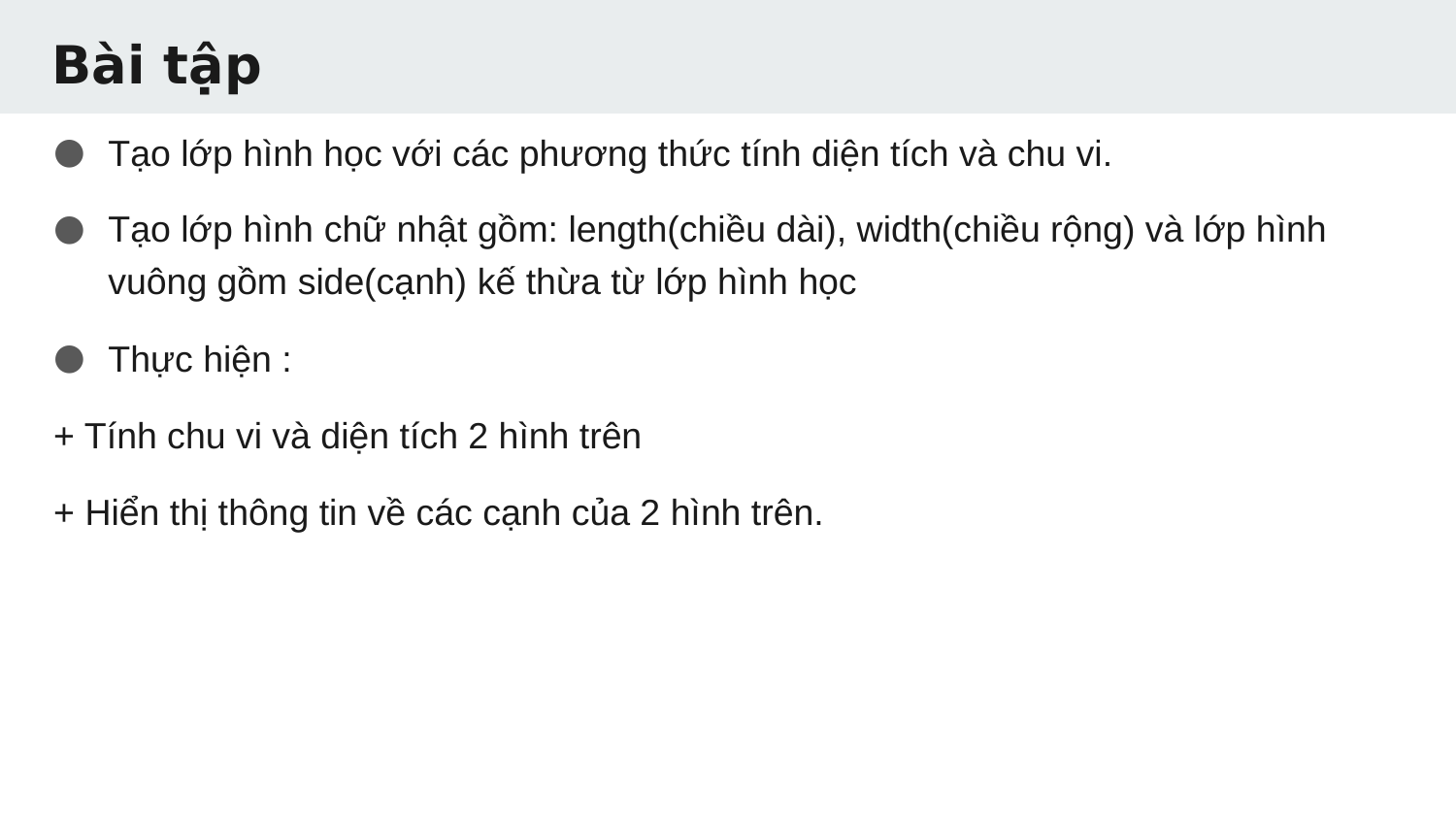

# Bài tập
Tạo lớp hình học với các phương thức tính diện tích và chu vi.
Tạo lớp hình chữ nhật gồm: length(chiều dài), width(chiều rộng) và lớp hình vuông gồm side(cạnh) kế thừa từ lớp hình học
Thực hiện :
+ Tính chu vi và diện tích 2 hình trên
+ Hiển thị thông tin về các cạnh của 2 hình trên.